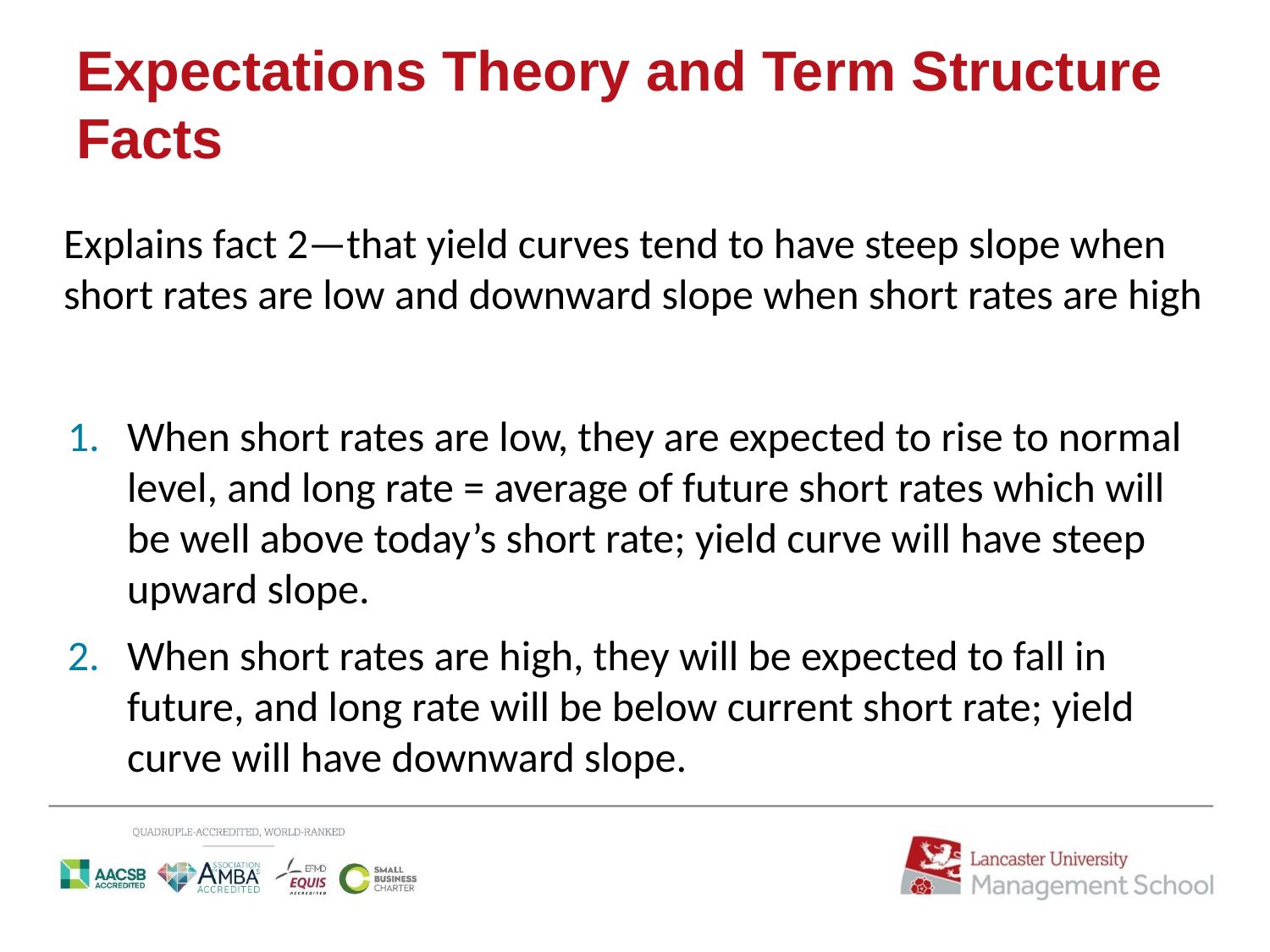

# Expectations Theory and Term Structure Facts
Explains fact 2—that yield curves tend to have steep slope when short rates are low and downward slope when short rates are high
When short rates are low, they are expected to rise to normal level, and long rate = average of future short rates which will be well above today’s short rate; yield curve will have steep upward slope.
When short rates are high, they will be expected to fall in future, and long rate will be below current short rate; yield curve will have downward slope.